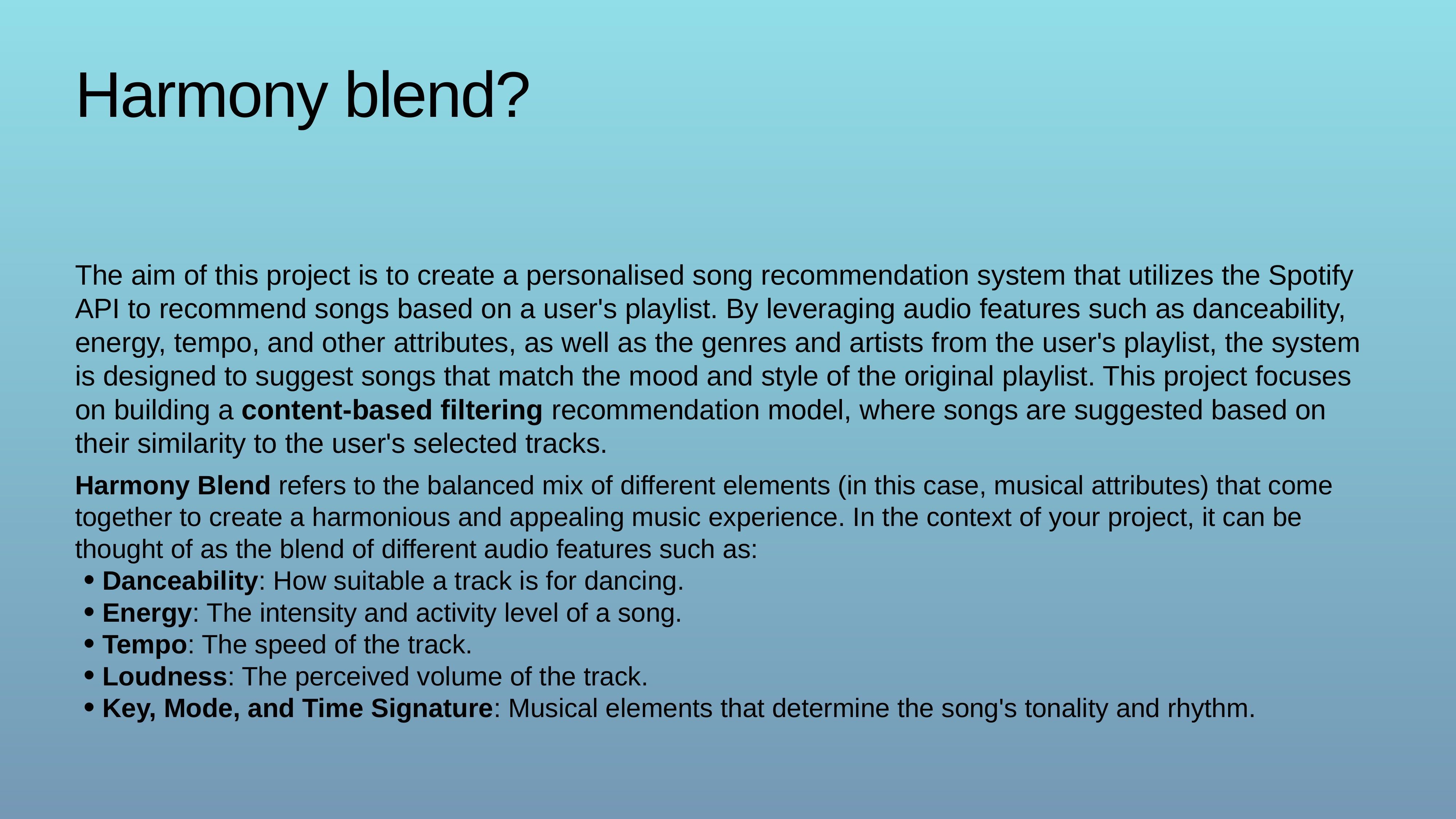

# Harmony blend?
The aim of this project is to create a personalised song recommendation system that utilizes the Spotify API to recommend songs based on a user's playlist. By leveraging audio features such as danceability, energy, tempo, and other attributes, as well as the genres and artists from the user's playlist, the system is designed to suggest songs that match the mood and style of the original playlist. This project focuses on building a content-based filtering recommendation model, where songs are suggested based on their similarity to the user's selected tracks.
Harmony Blend refers to the balanced mix of different elements (in this case, musical attributes) that come together to create a harmonious and appealing music experience. In the context of your project, it can be thought of as the blend of different audio features such as:
Danceability: How suitable a track is for dancing.
Energy: The intensity and activity level of a song.
Tempo: The speed of the track.
Loudness: The perceived volume of the track.
Key, Mode, and Time Signature: Musical elements that determine the song's tonality and rhythm.